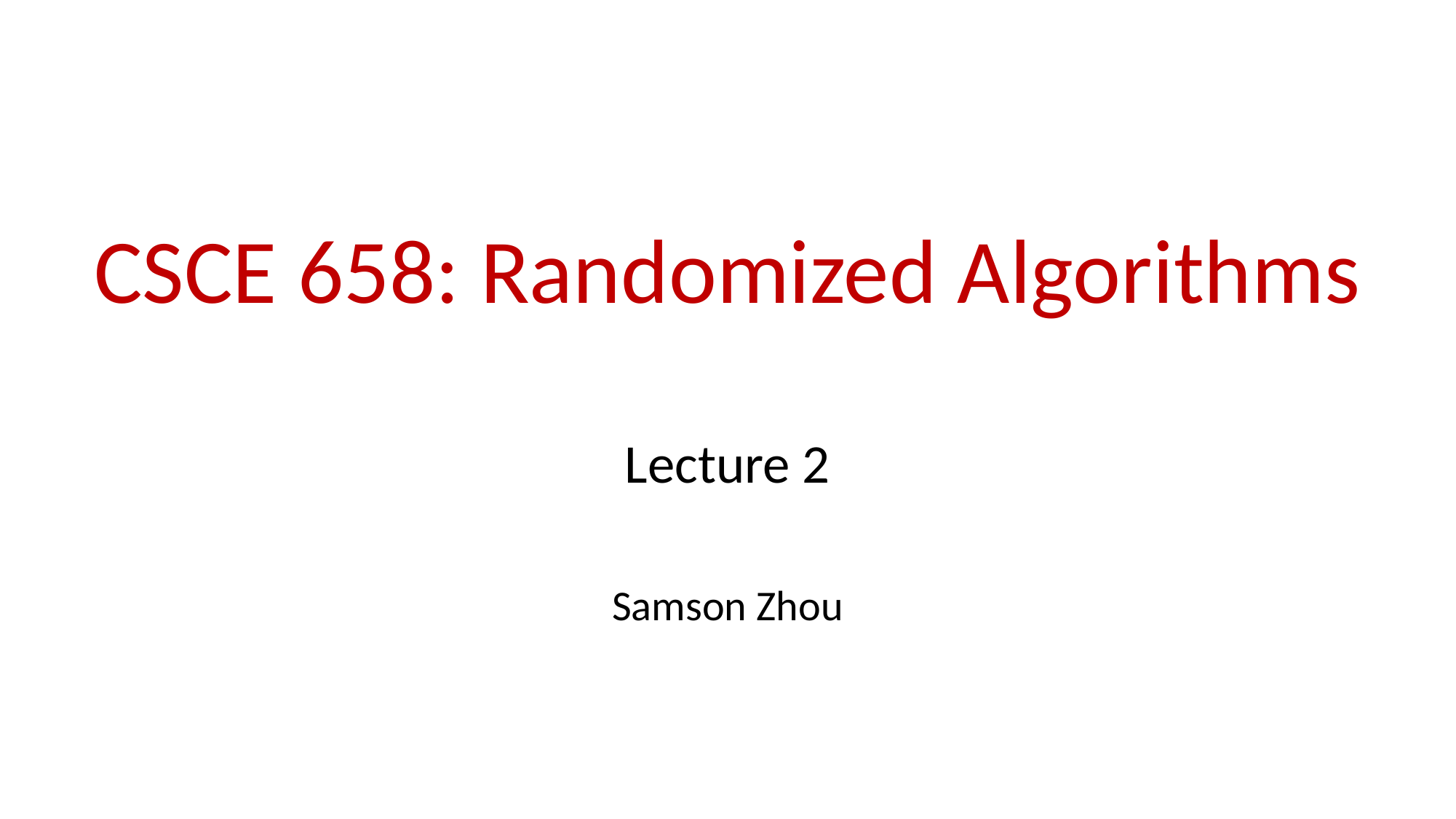

# CSCE 658: Randomized Algorithms
Lecture 2

Samson Zhou